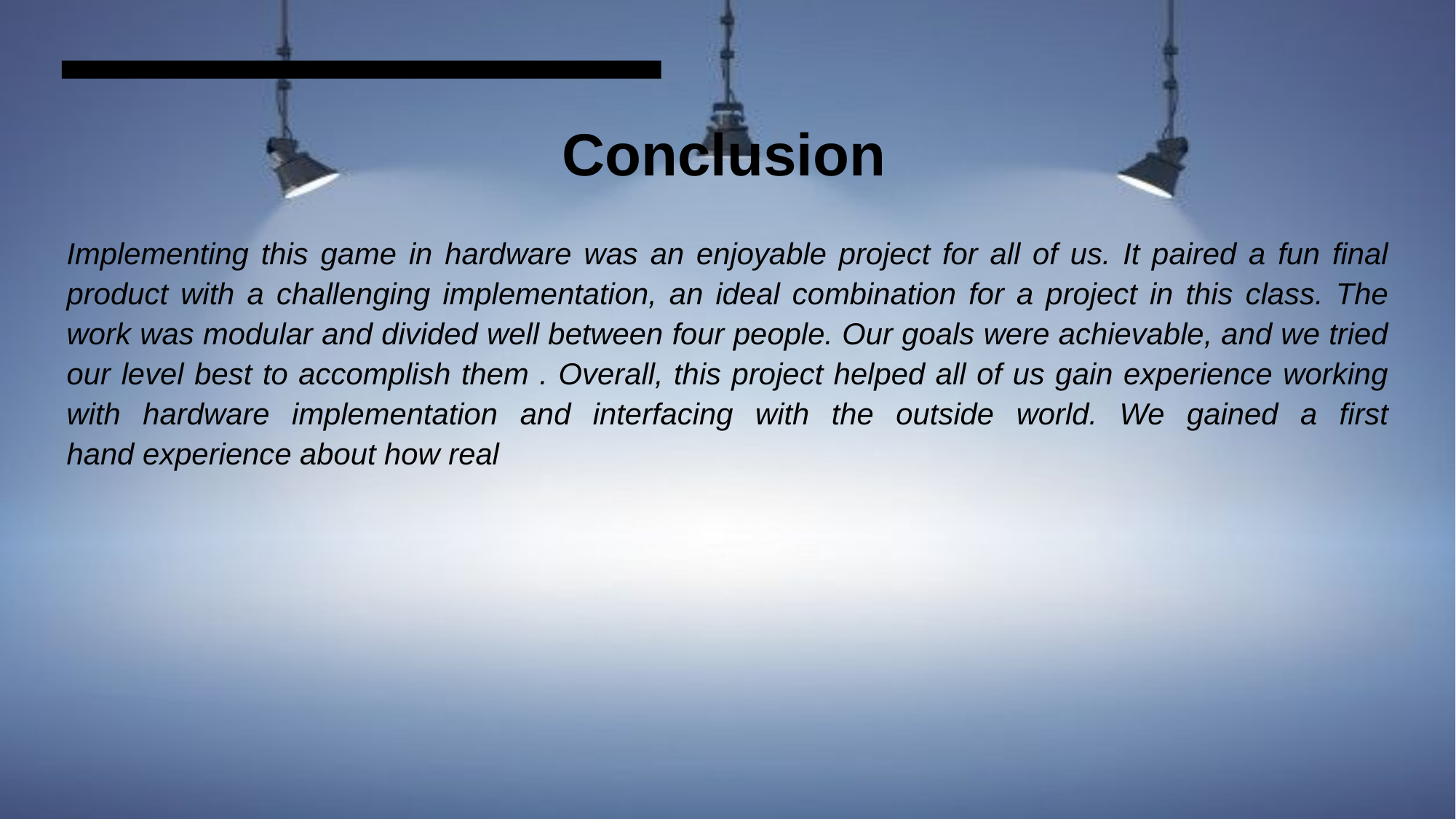

# Conclusion
Implementing this game in hardware was an enjoyable project for all of us. It paired a fun final product with a challenging implementation, an ideal combination for a project in this class. The work was modular and divided well between four people. Our goals were achievable, and we tried our level best to accomplish them . Overall, this project helped all of us gain experience working with hardware implementation and interfacing with the outside world. We gained a first hand experience about how real